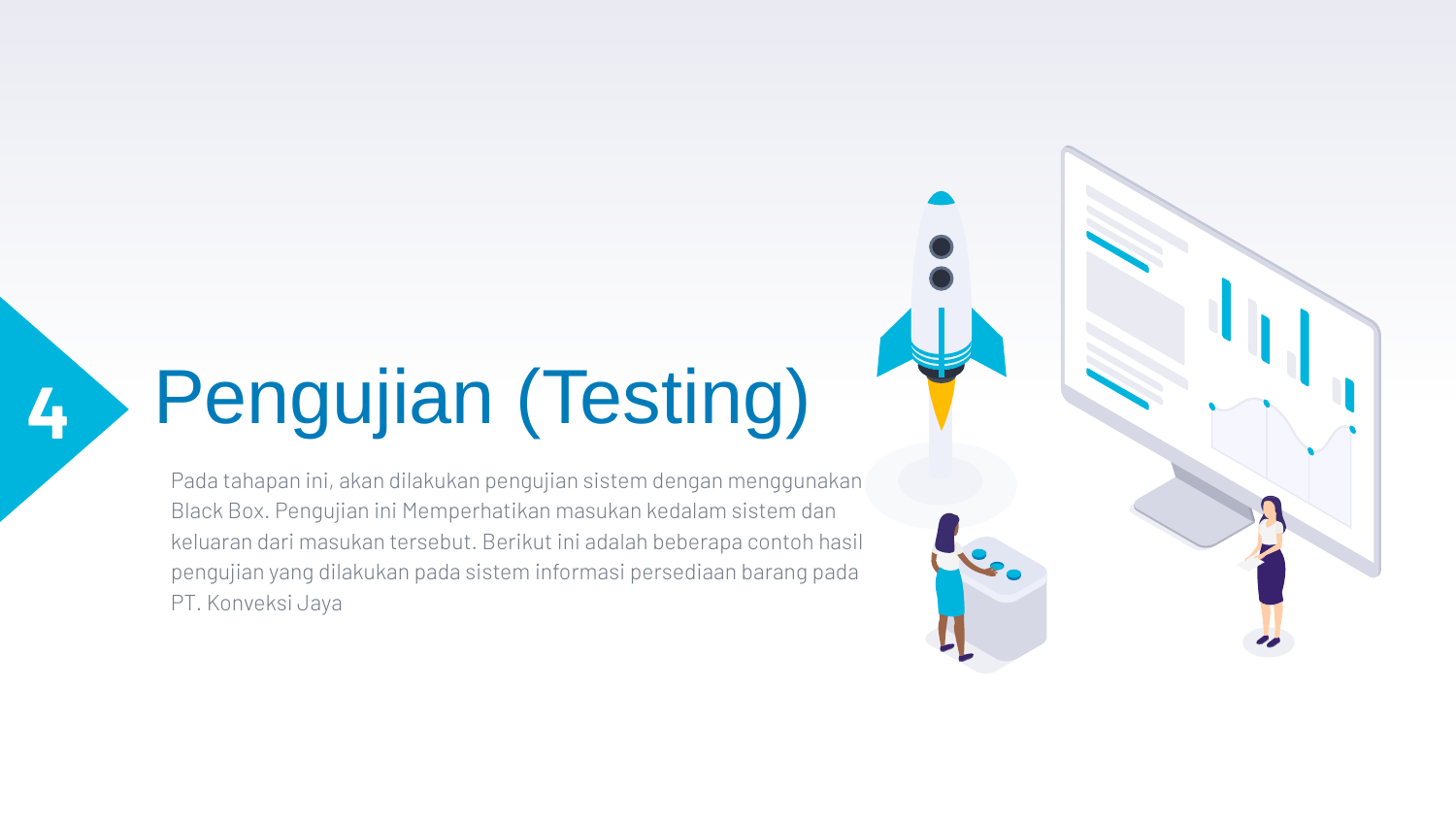

4
# Pengujian (Testing)
Pada tahapan ini, akan dilakukan pengujian sistem dengan menggunakan Black Box. Pengujian ini Memperhatikan masukan kedalam sistem dan keluaran dari masukan tersebut. Berikut ini adalah beberapa contoh hasil pengujian yang dilakukan pada sistem informasi persediaan barang pada PT. Konveksi Jaya